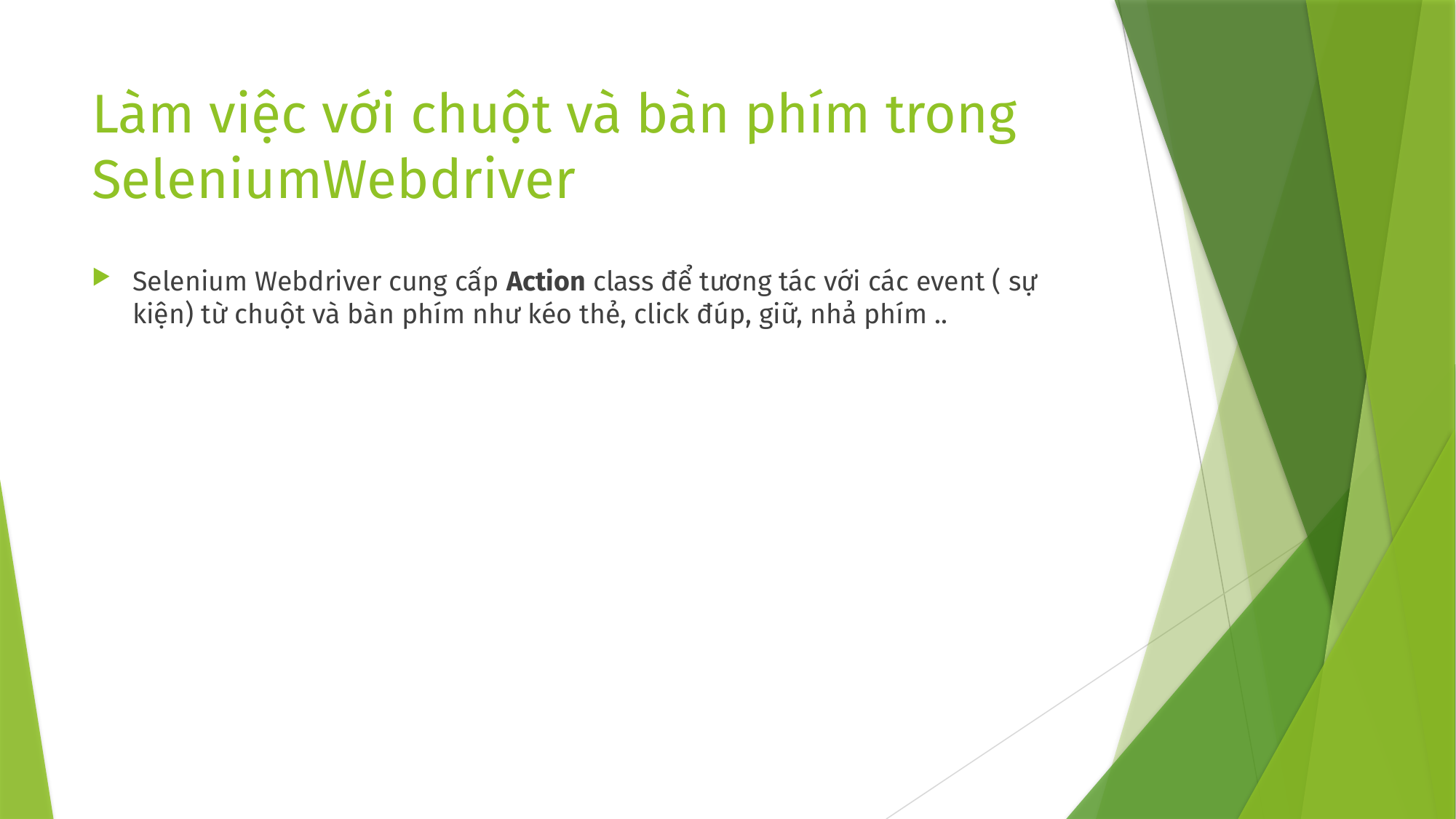

# Làm việc với chuột và bàn phím trong SeleniumWebdriver
Selenium Webdriver cung cấp Action class để tương tác với các event ( sự kiện) từ chuột và bàn phím như kéo thẻ, click đúp, giữ, nhả phím ..